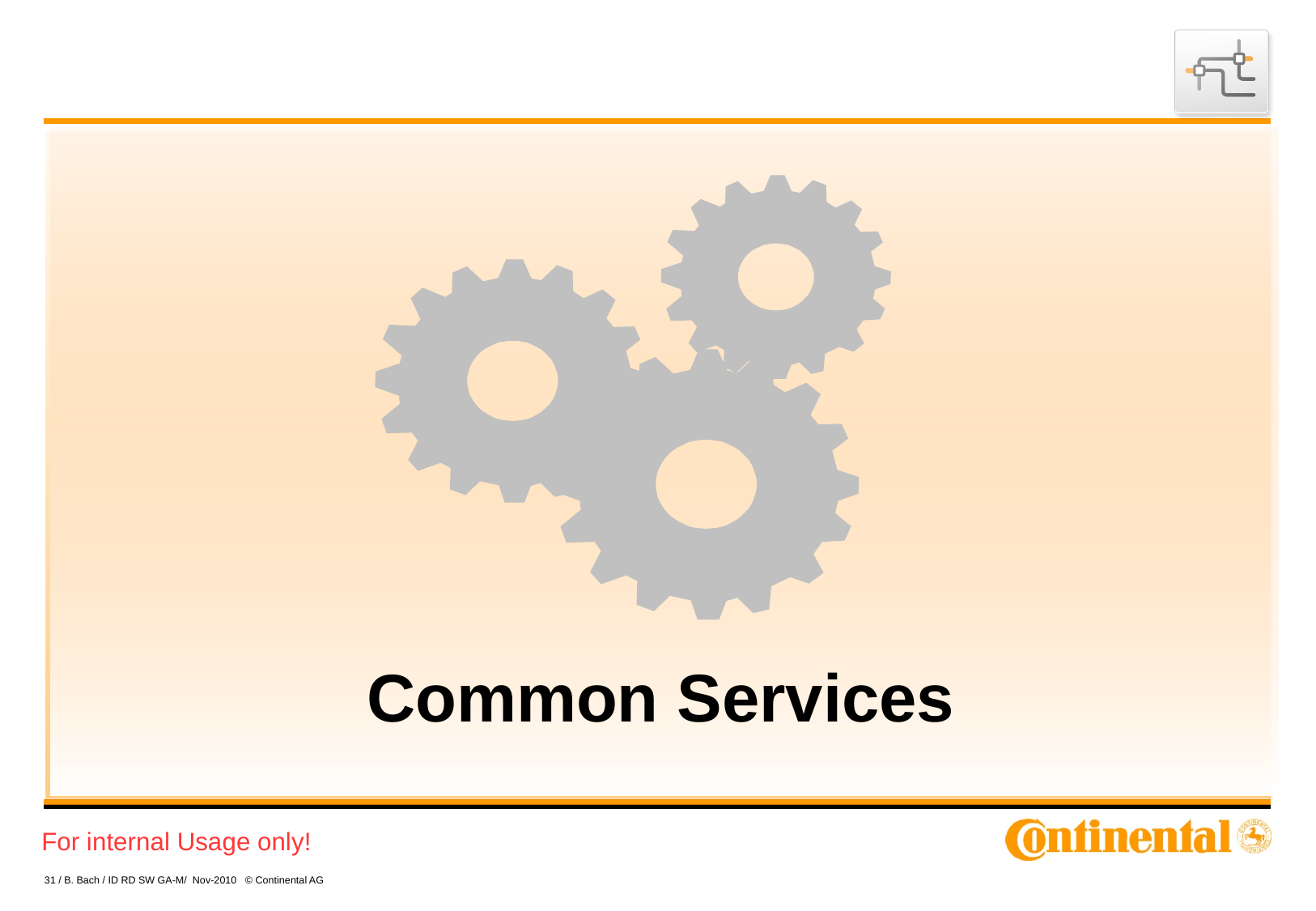

Common Services
31 / B. Bach / ID RD SW GA-M/  Nov-2010   © Continental AG